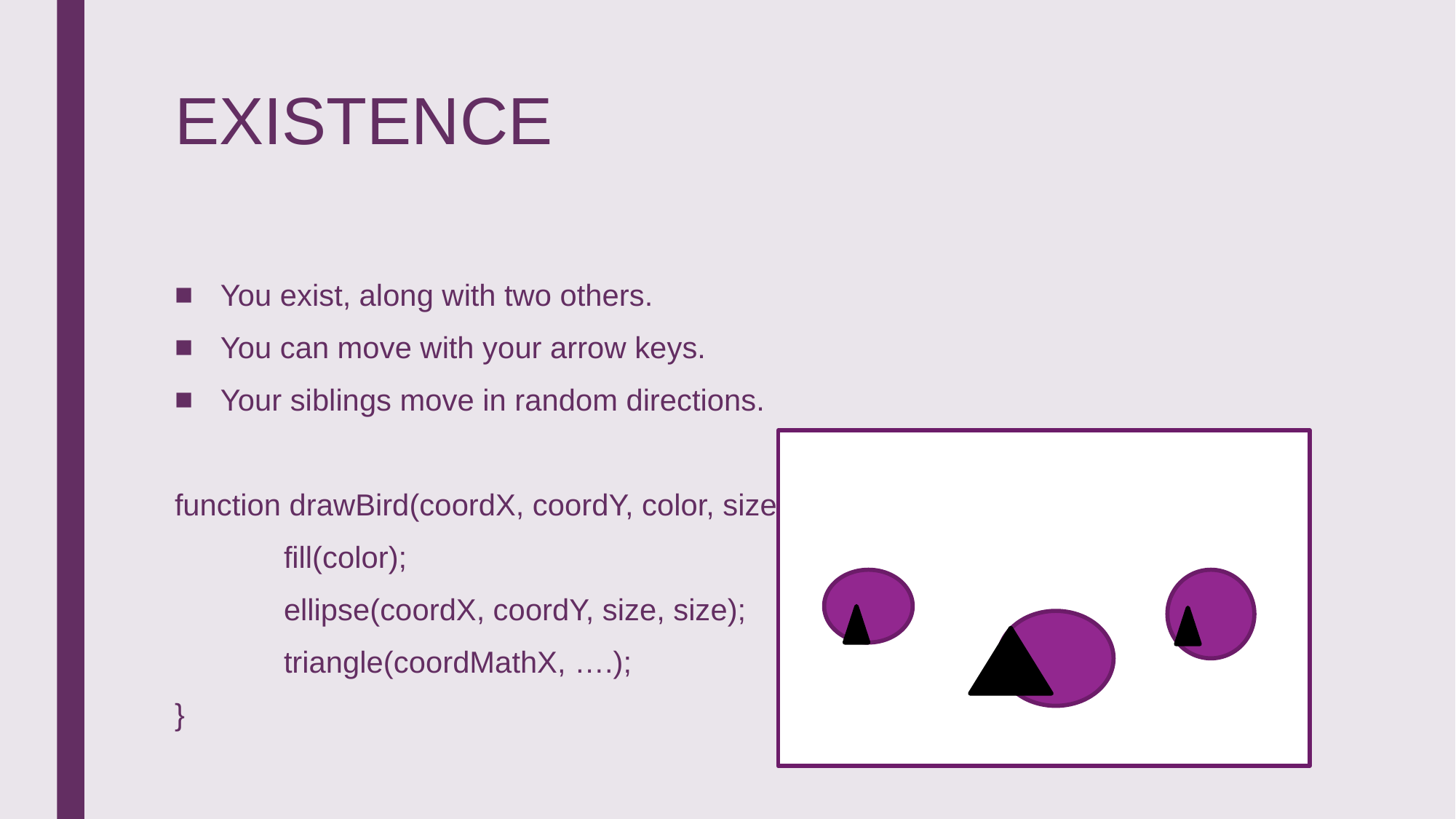

# EXISTENCE
You exist, along with two others.
You can move with your arrow keys.
Your siblings move in random directions.

function drawBird(coordX, coordY, color, size) {
	fill(color);
	ellipse(coordX, coordY, size, size);
	triangle(coordMathX, ….);
}